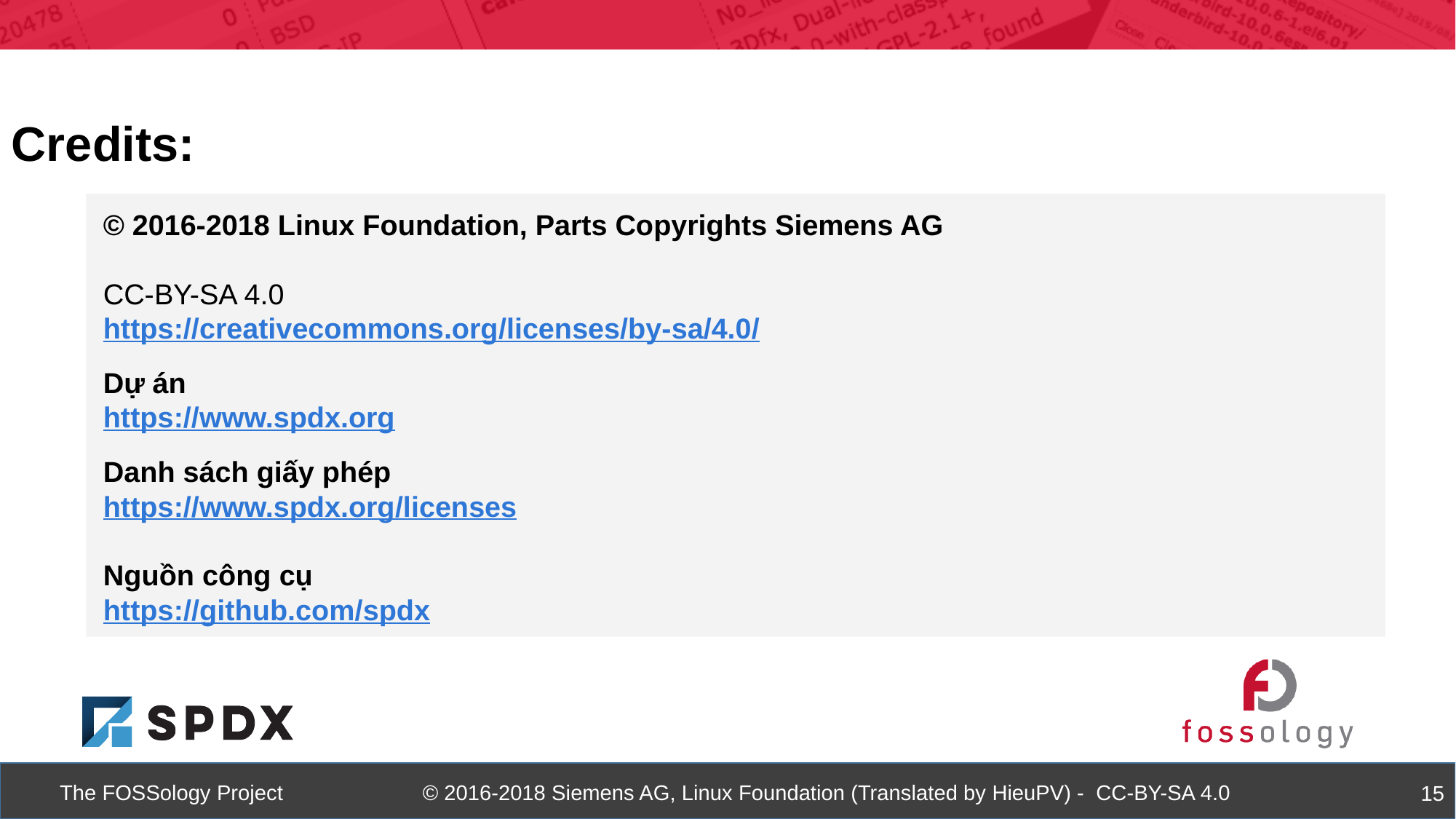

Credits:
© 2016-2018 Linux Foundation, Parts Copyrights Siemens AG

CC-BY-SA 4.0
https://creativecommons.org/licenses/by-sa/4.0/
Dự án
https://www.spdx.org
Danh sách giấy phép
https://www.spdx.org/licenses

Nguồn công cụ
https://github.com/spdx